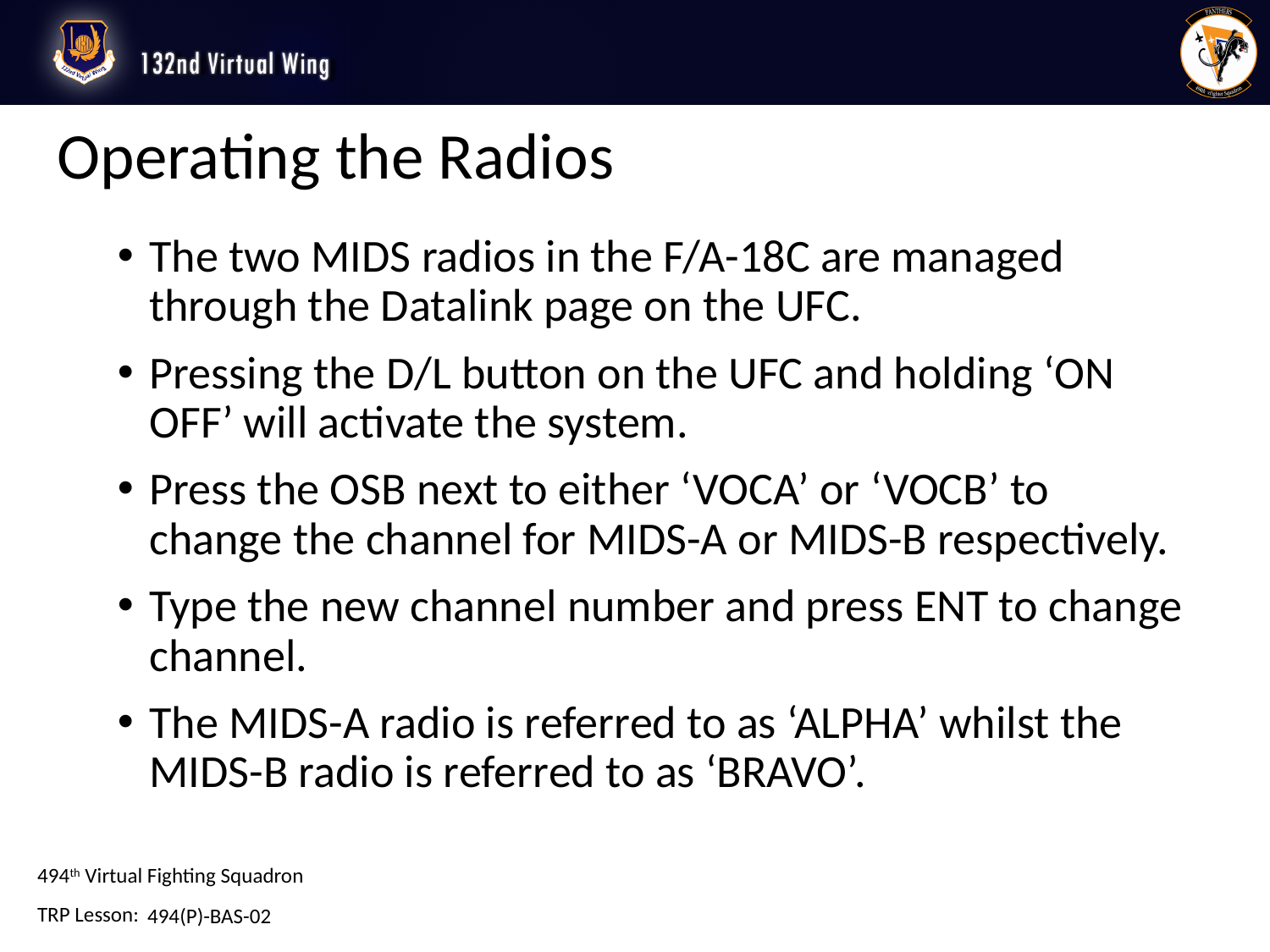

# Operating the Radios
The two MIDS radios in the F/A-18C are managed through the Datalink page on the UFC.
Pressing the D/L button on the UFC and holding ‘ON OFF’ will activate the system.
Press the OSB next to either ‘VOCA’ or ‘VOCB’ to change the channel for MIDS-A or MIDS-B respectively.
Type the new channel number and press ENT to change channel.
The MIDS-A radio is referred to as ‘ALPHA’ whilst the MIDS-B radio is referred to as ‘BRAVO’.
494(P)-BAS-02